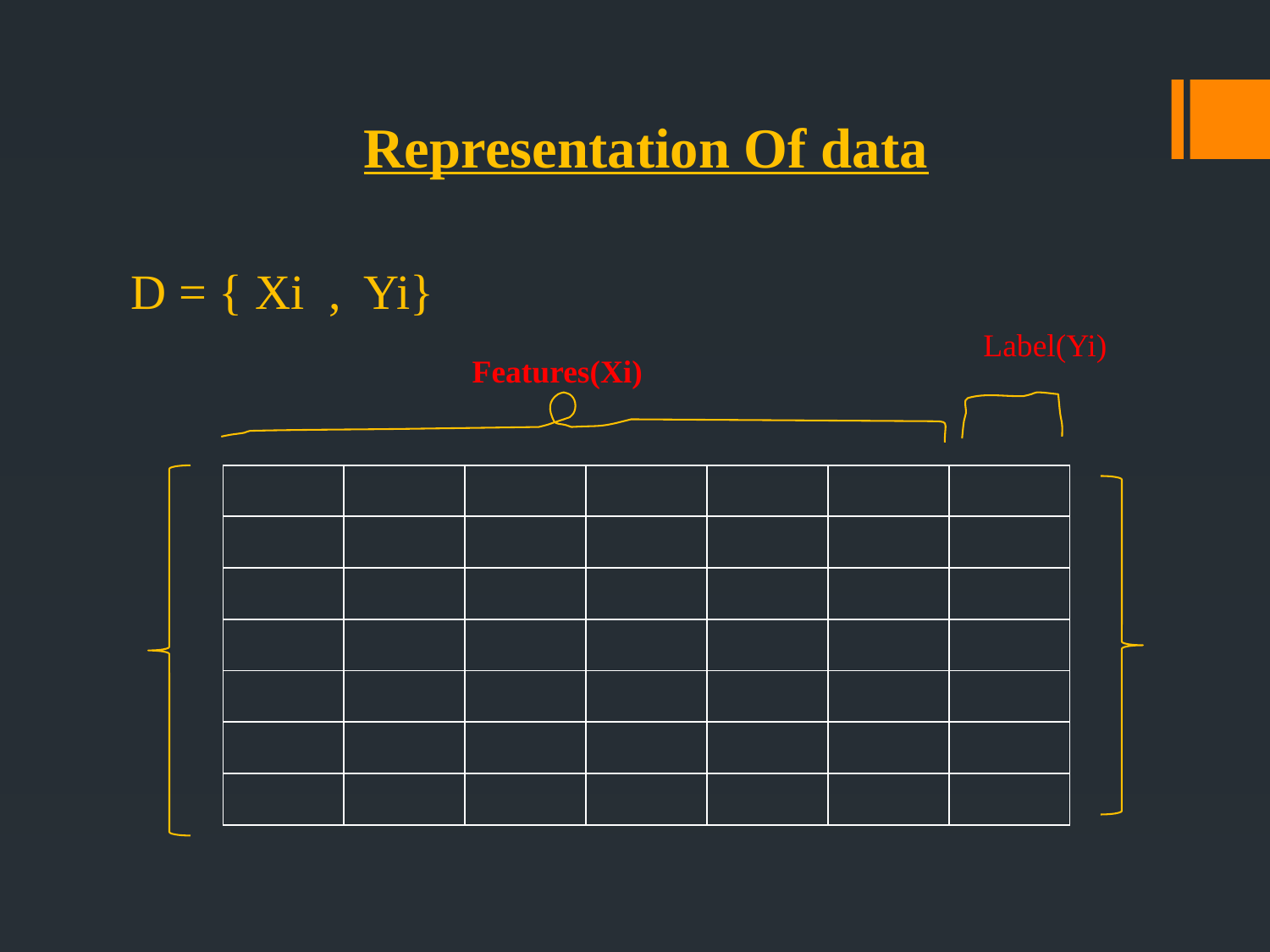

Representation Of data
D = { Xi  ,  Yi}
Label(Yi)
Features(Xi)

|  |  |  |  |  |  |  |
| --- | --- | --- | --- | --- | --- | --- |
|  |  |  |  |  |  |  |
|  |  |  |  |  |  |  |
|  |  |  |  |  |  |  |
|  |  |  |  |  |  |  |
|  |  |  |  |  |  |  |
|  |  |  |  |  |  |  |